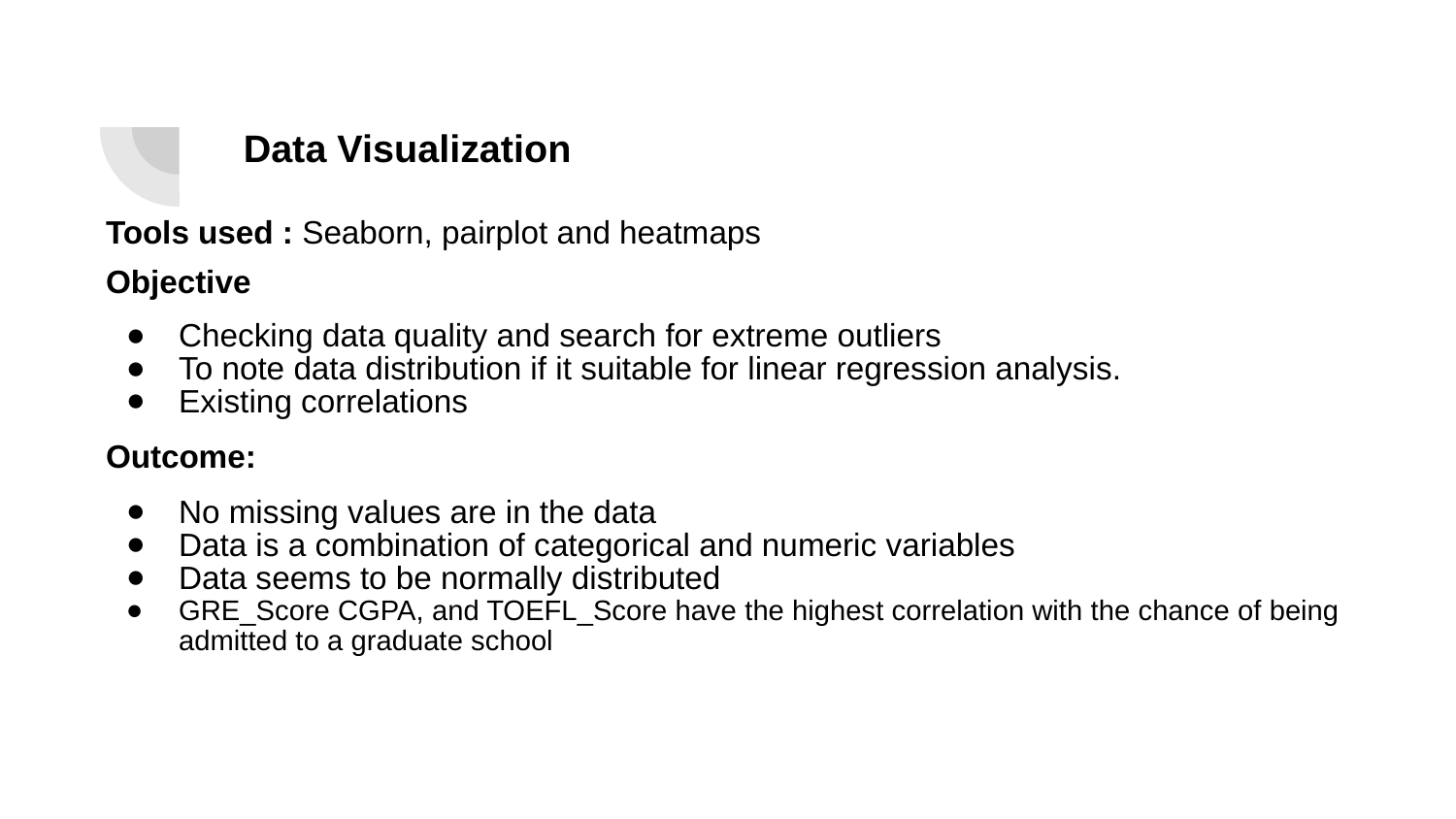

# Data Visualization
Tools used : Seaborn, pairplot and heatmaps
Objective
Checking data quality and search for extreme outliers
To note data distribution if it suitable for linear regression analysis.
Existing correlations
Outcome:
No missing values are in the data
Data is a combination of categorical and numeric variables
Data seems to be normally distributed
GRE_Score CGPA, and TOEFL_Score have the highest correlation with the chance of being admitted to a graduate school